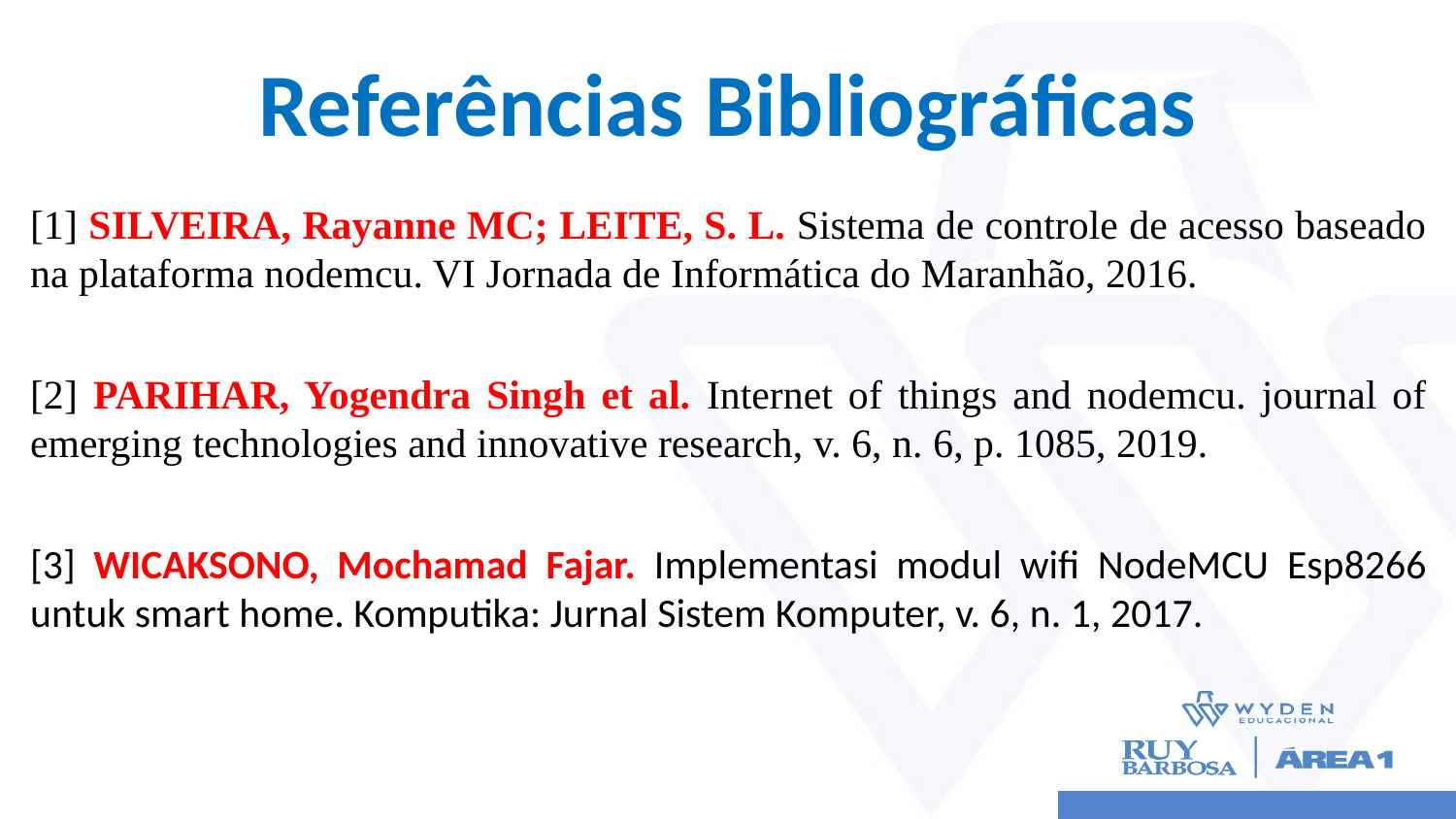

# Referências Bibliográficas
[1] SILVEIRA, Rayanne MC; LEITE, S. L. Sistema de controle de acesso baseado na plataforma nodemcu. VI Jornada de Informática do Maranhão, 2016.

[2] PARIHAR, Yogendra Singh et al. Internet of things and nodemcu. journal of emerging technologies and innovative research, v. 6, n. 6, p. 1085, 2019.

[3] WICAKSONO, Mochamad Fajar. Implementasi modul wifi NodeMCU Esp8266 untuk smart home. Komputika: Jurnal Sistem Komputer, v. 6, n. 1, 2017.